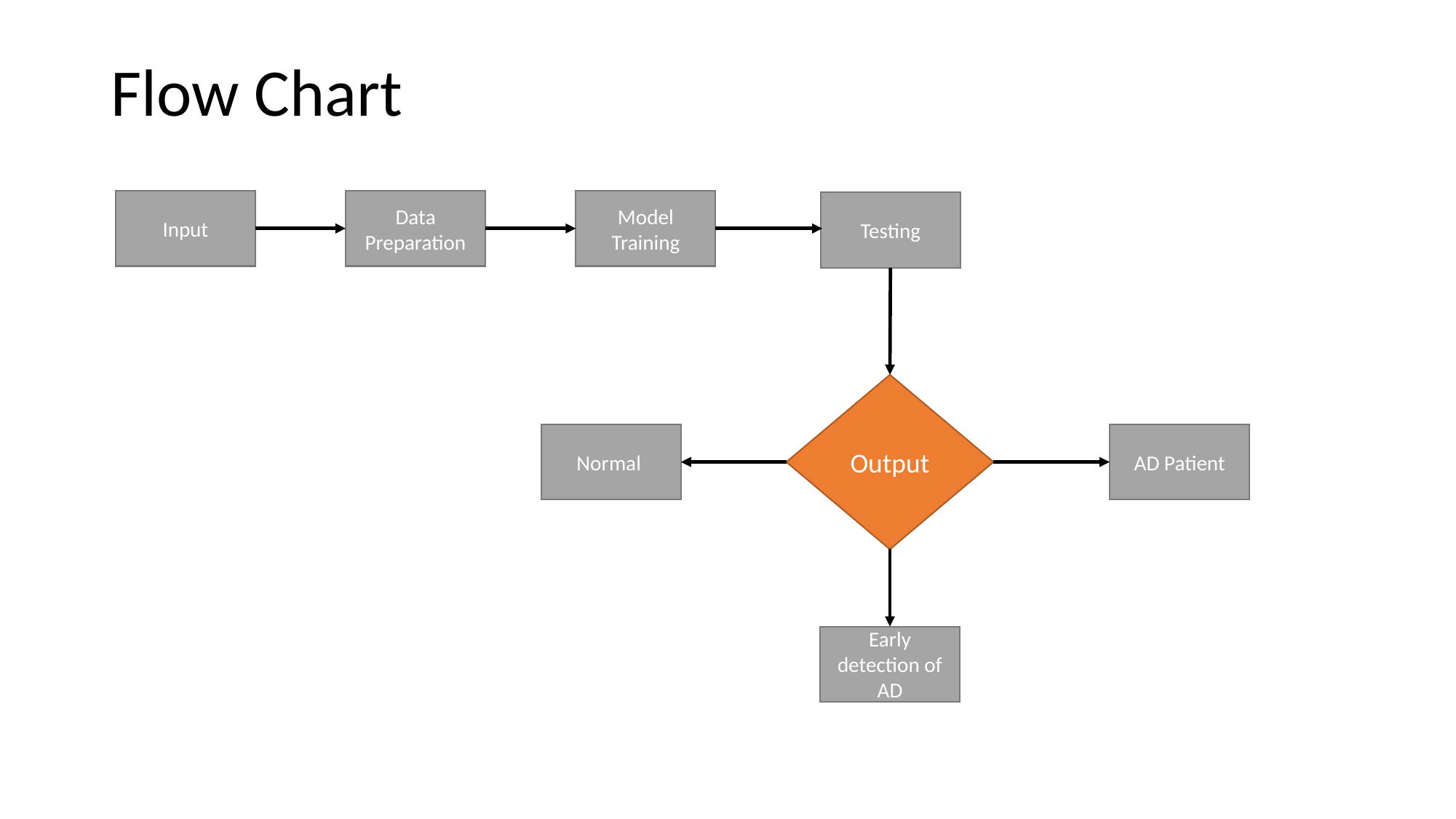

# Flow Chart
Input
Data Preparation
Model Training
Testing
Output
Normal
AD Patient
Early detection of AD